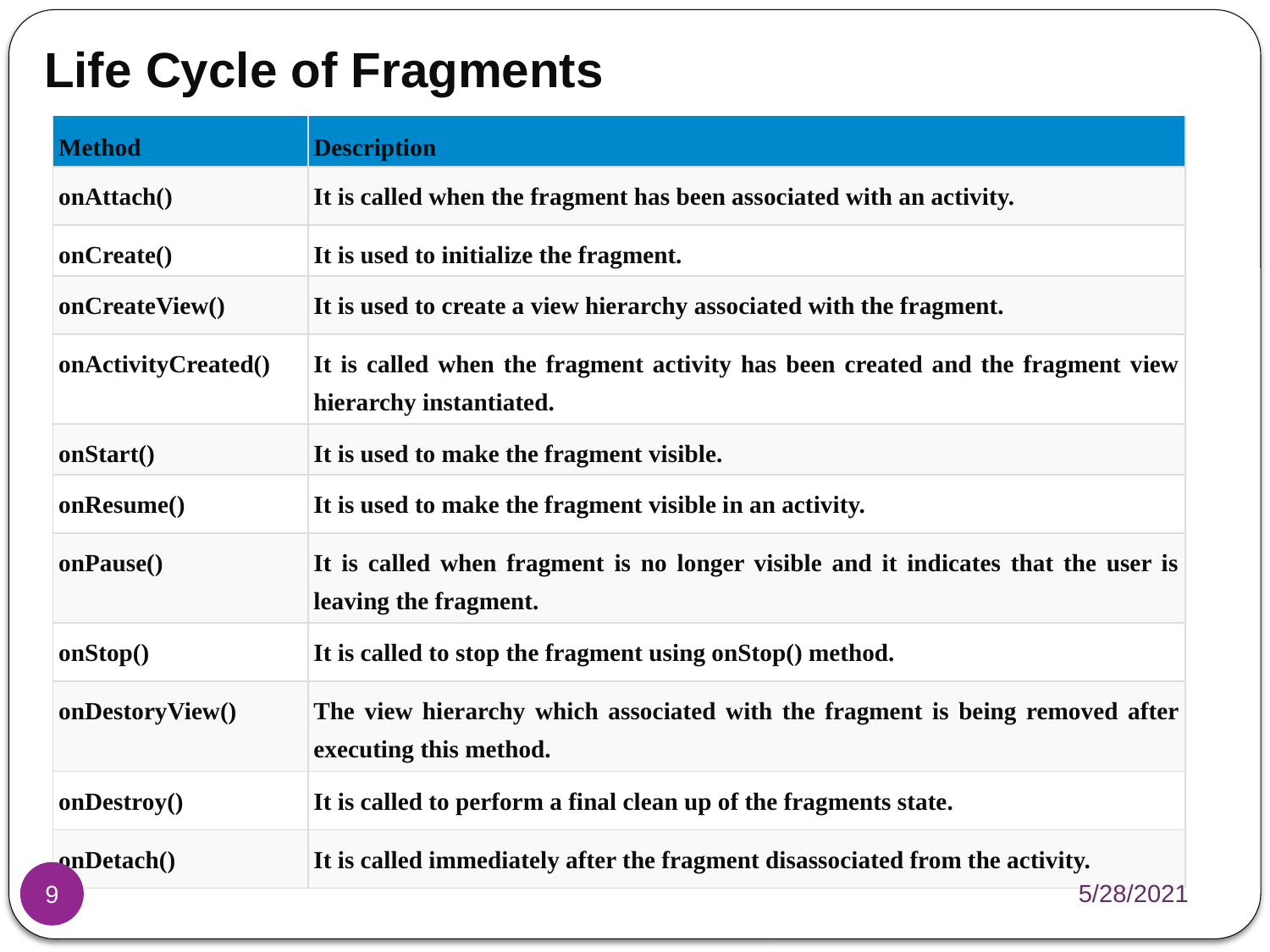

Life Cycle of Fragments

| Method | Description |
| --- | --- |
| onAttach() | It is called when the fragment has been associated with an activity. |
| onCreate() | It is used to initialize the fragment. |
| onCreateView() | It is used to create a view hierarchy associated with the fragment. |
| onActivityCreated() | It is called when the fragment activity has been created and the fragment view hierarchy instantiated. |
| onStart() | It is used to make the fragment visible. |
| onResume() | It is used to make the fragment visible in an activity. |
| onPause() | It is called when fragment is no longer visible and it indicates that the user is leaving the fragment. |
| onStop() | It is called to stop the fragment using onStop() method. |
| onDestoryView() | The view hierarchy which associated with the fragment is being removed after executing this method. |
| onDestroy() | It is called to perform a final clean up of the fragments state. |
| onDetach() | It is called immediately after the fragment disassociated from the activity. |
5/28/2021
9